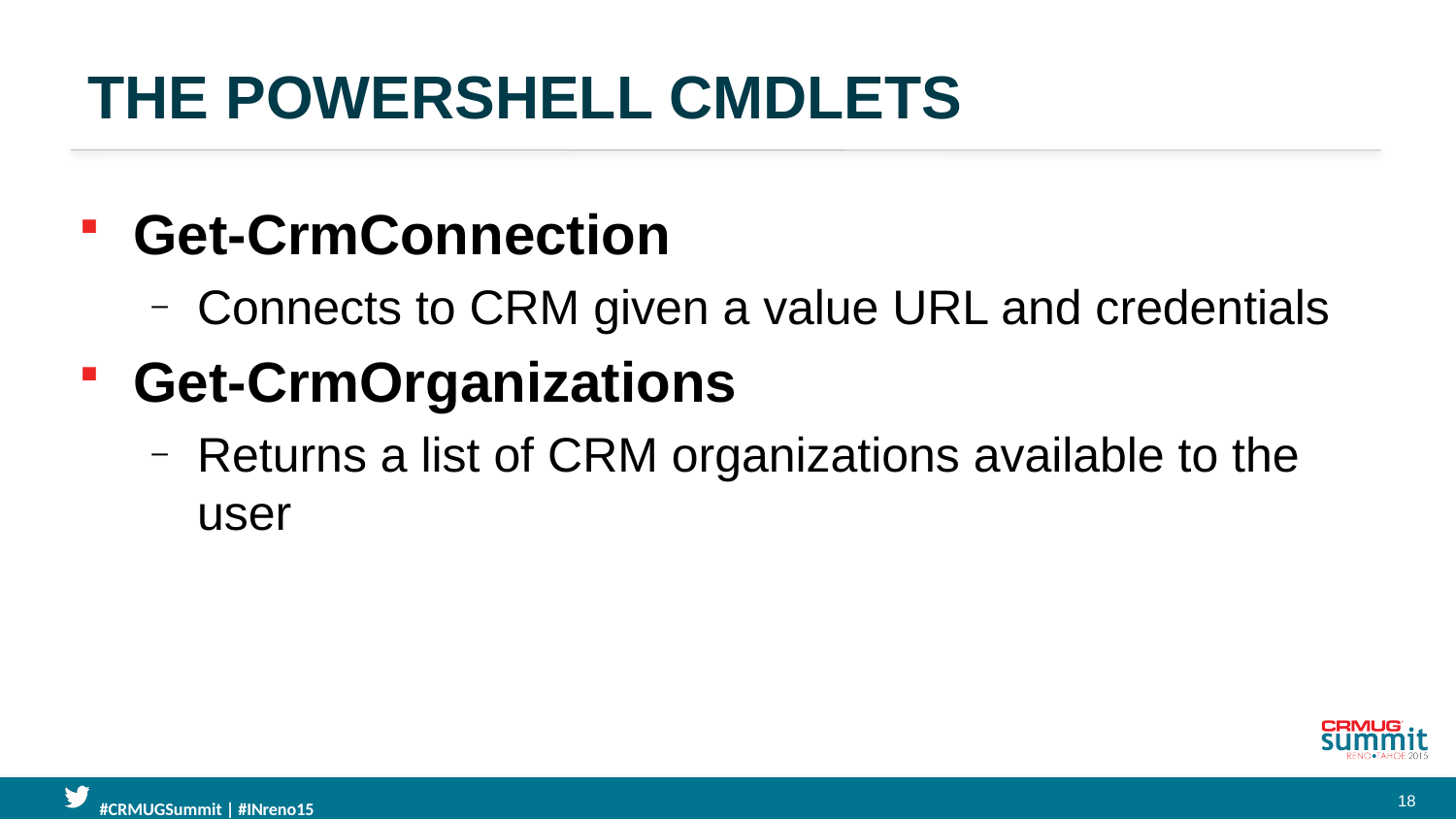

# The powershell cmdlets
Get-CrmConnection
Connects to CRM given a value URL and credentials
Get-CrmOrganizations
Returns a list of CRM organizations available to the user
18